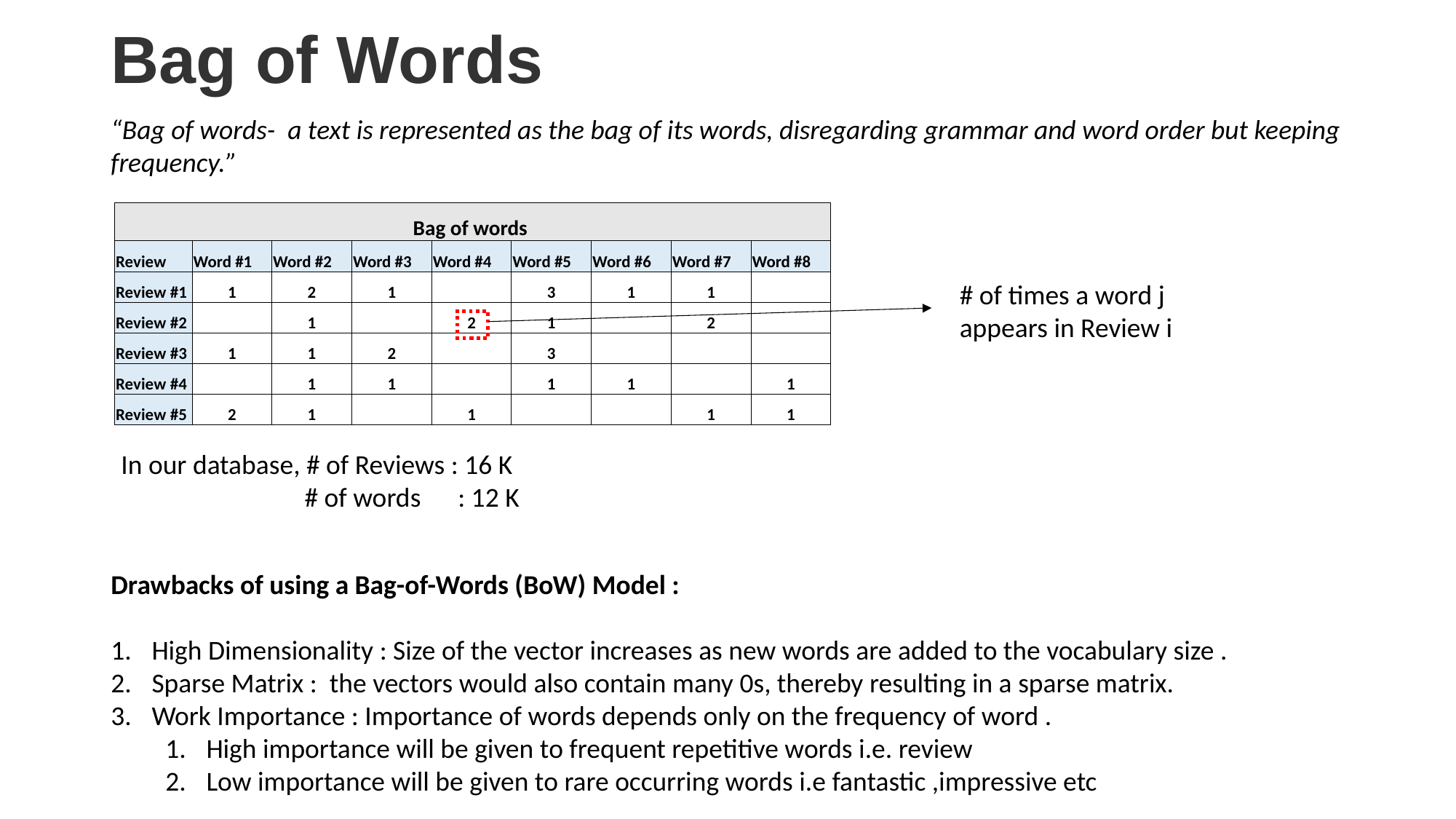

# Bag of Words

“Bag of words-  a text is represented as the bag of its words, disregarding grammar and word order but keeping frequency.”

| Bag of words |  |  |  |  |  |  |  |  |
| --- | --- | --- | --- | --- | --- | --- | --- | --- |
| Review | Word #1 | Word #2 | Word #3 | Word #4 | Word #5 | Word #6 | Word #7 | Word #8 |
| Review #1 | 1 | 2 | 1 |  | 3 | 1 | 1 |  |
| Review #2 |  | 1 |  | 2 | 1 |  | 2 |  |
| Review #3 | 1 | 1 | 2 |  | 3 |  |  |  |
| Review #4 |  | 1 | 1 |  | 1 | 1 |  | 1 |
| Review #5 | 2 | 1 |  | 1 |  |  | 1 | 1 |
# of times a word j appears in Review i

In our database, # of Reviews : 16 K
	            # of words      : 12 K

Drawbacks of using a Bag-of-Words (BoW) Model :

High Dimensionality : Size of the vector increases as new words are added to the vocabulary size .
Sparse Matrix :  the vectors would also contain many 0s, thereby resulting in a sparse matrix.
Work Importance : Importance of words depends only on the frequency of word .
High importance will be given to frequent repetitive words i.e. review
Low importance will be given to rare occurring words i.e fantastic ,impressive etc